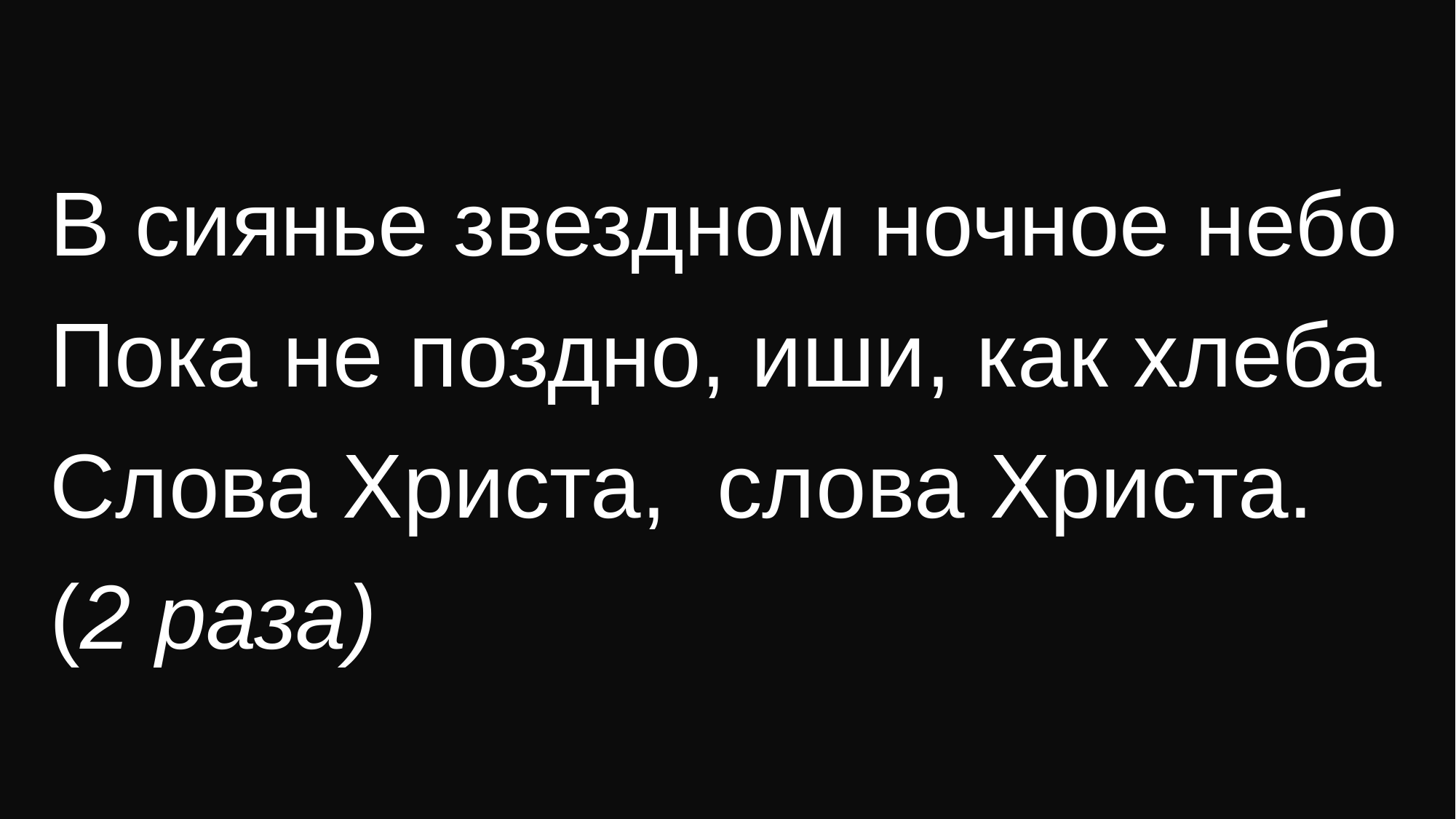

В сиянье звездном ночное небо
Пока не поздно, иши, как хлеба
Слова Христа,  слова Христа.
(2 раза)